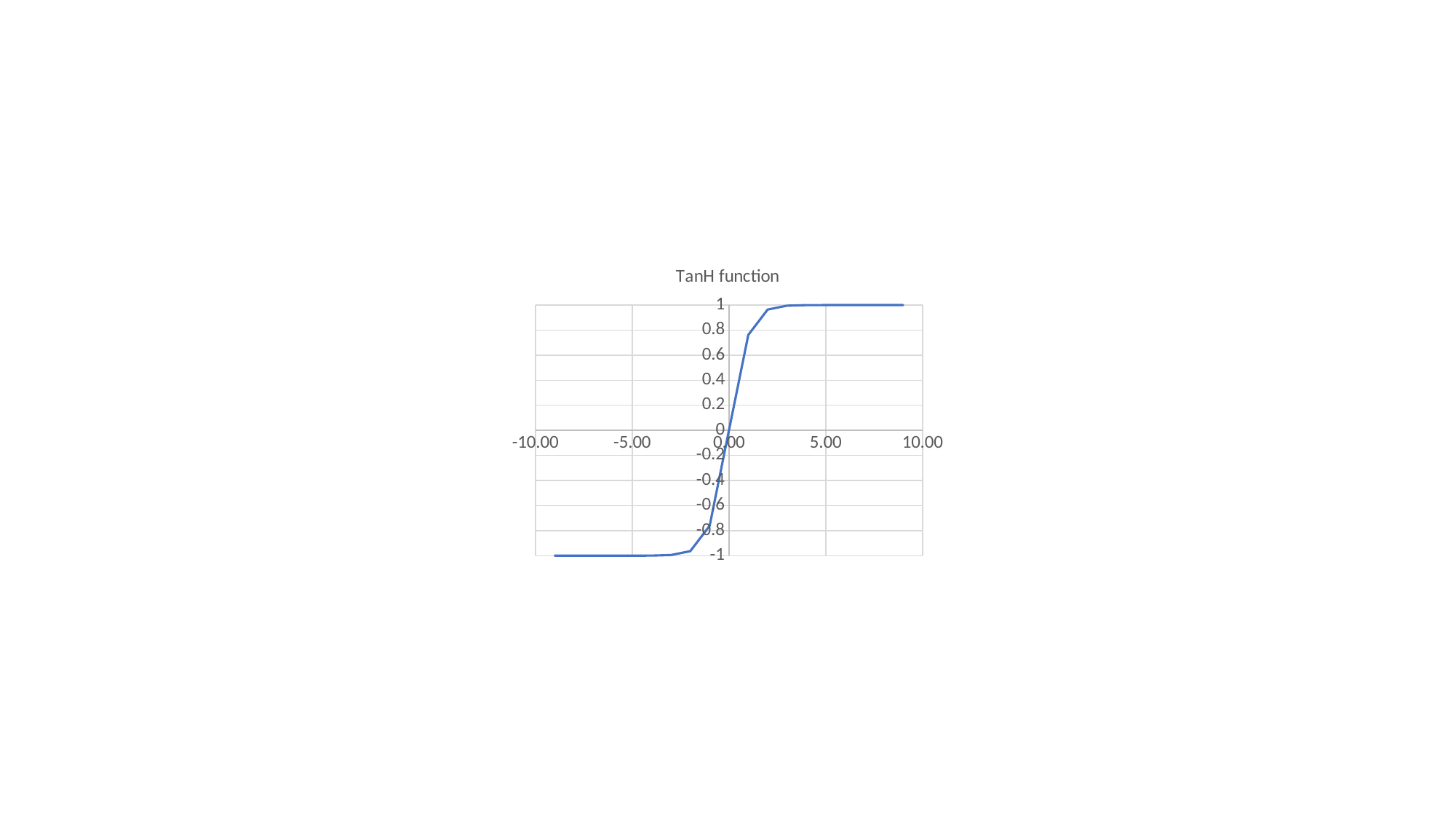

### Chart: TanH function

| Category | Y-Values |
|---|---|